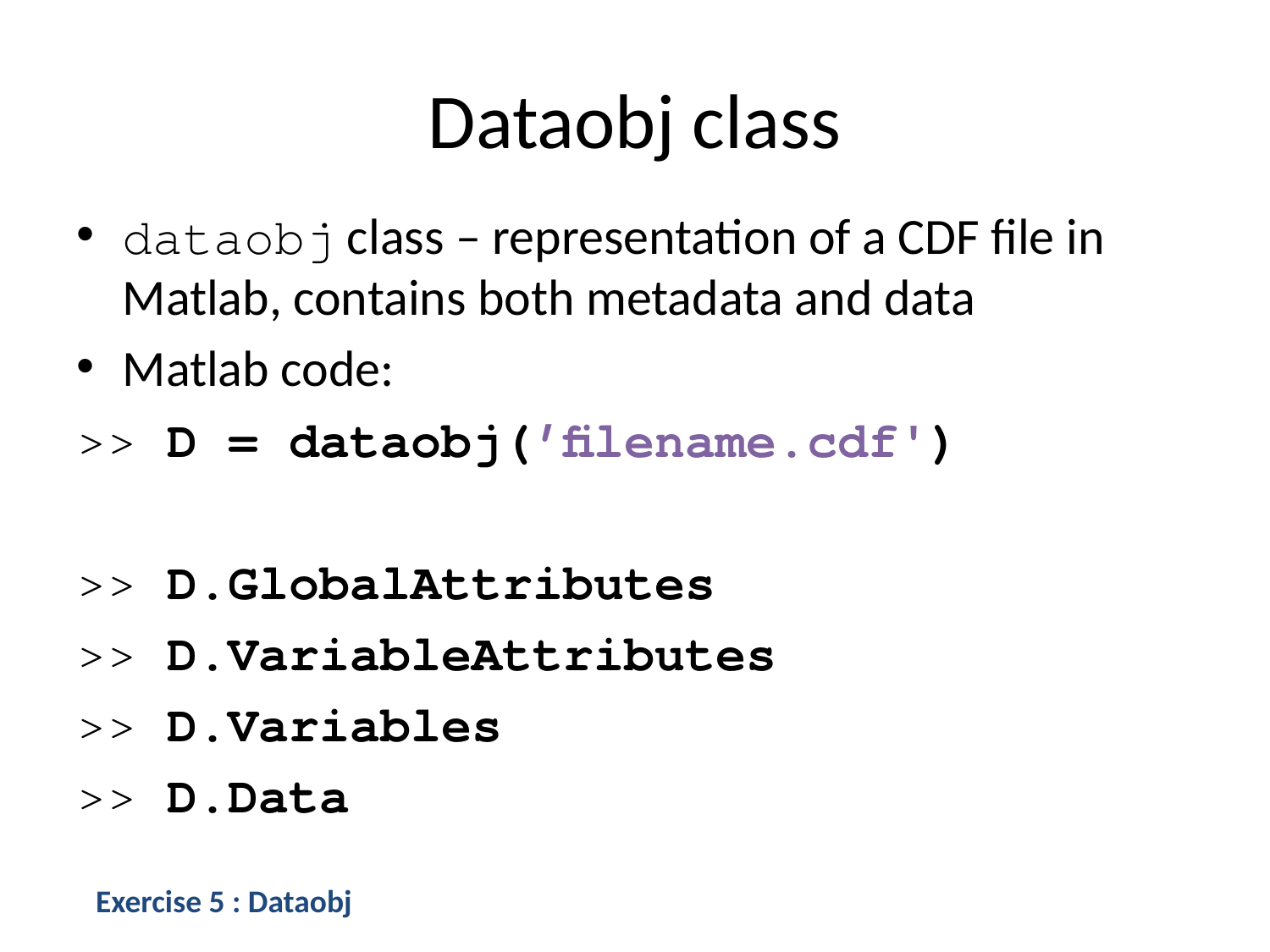

# Dataobj class
dataobj class – representation of a CDF file in Matlab, contains both metadata and data
Matlab code:
>> D = dataobj(’filename.cdf')

>> D.GlobalAttributes
>> D.VariableAttributes
>> D.Variables
>> D.Data
Exercise 5 : Dataobj